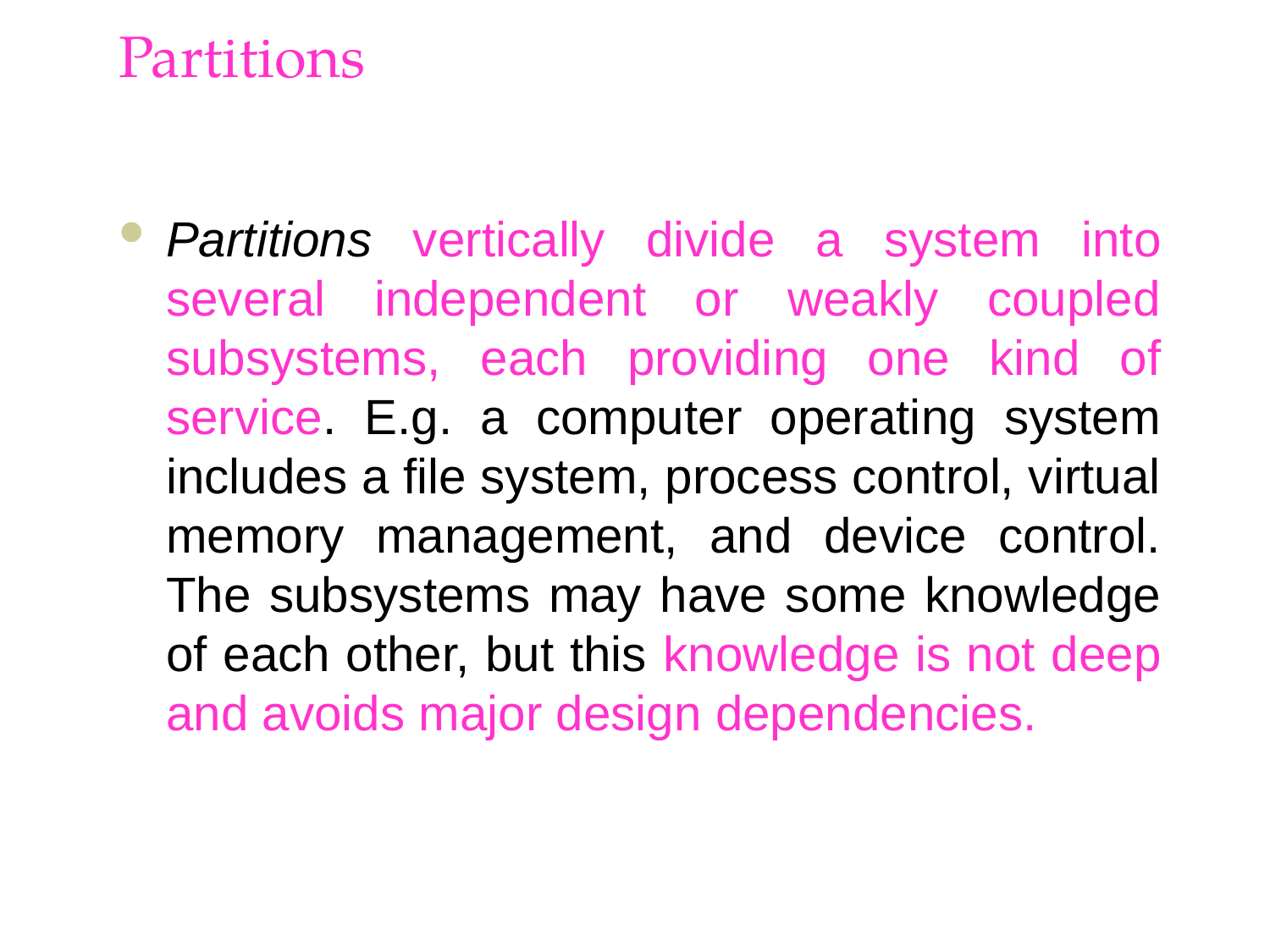

# Partitions
Partitions vertically divide a system into several independent or weakly coupled subsystems, each providing one kind of service. E.g. a computer operating system includes a file system, process control, virtual memory management, and device control. The subsystems may have some knowledge of each other, but this knowledge is not deep and avoids major design dependencies.